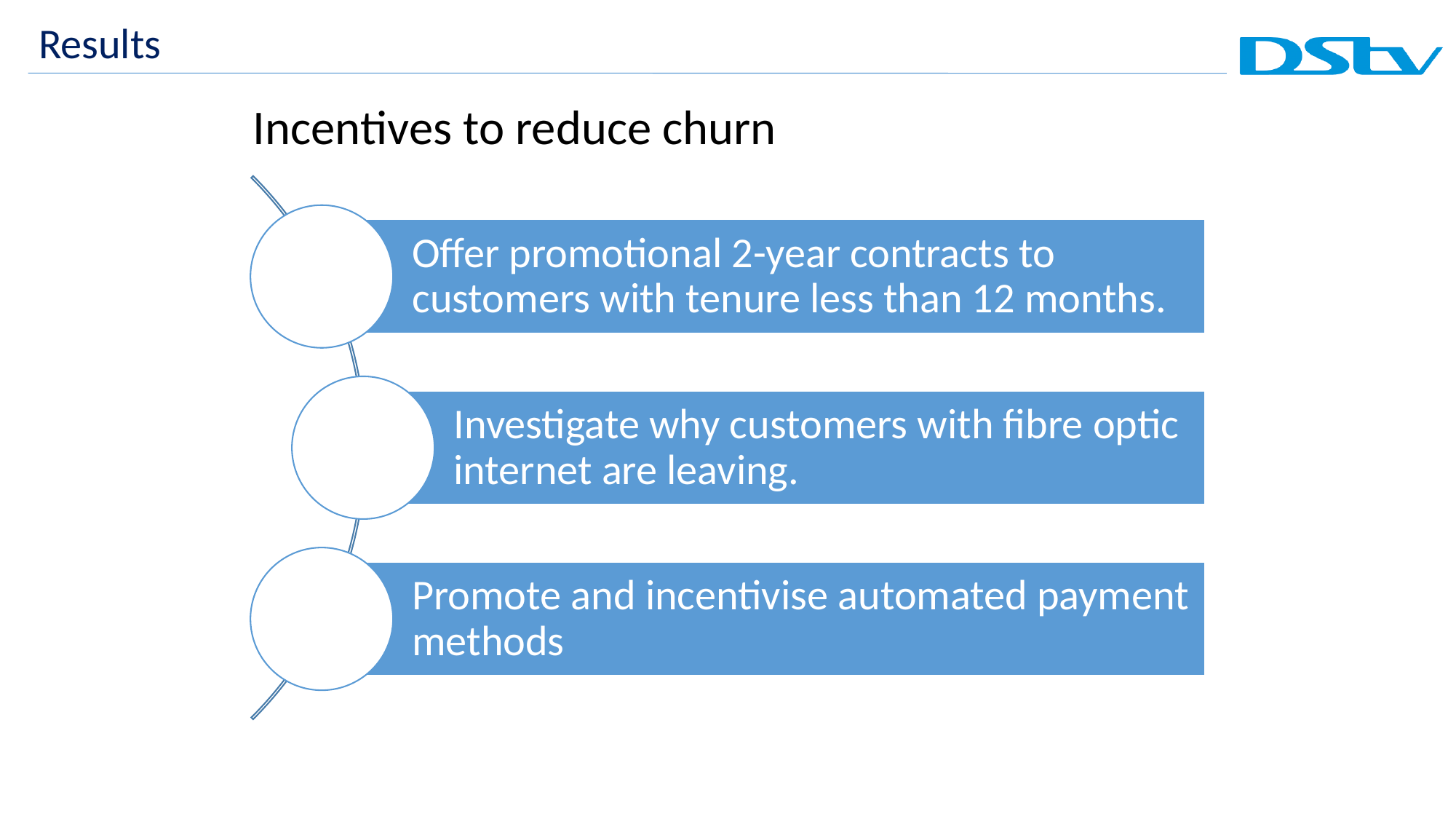

# Results
Incentives to reduce churn
Offer promotional 2-year contracts to customers with tenure less than 12 months.
Investigate why customers with fibre optic internet are leaving.
Promote and incentivise automated payment methods